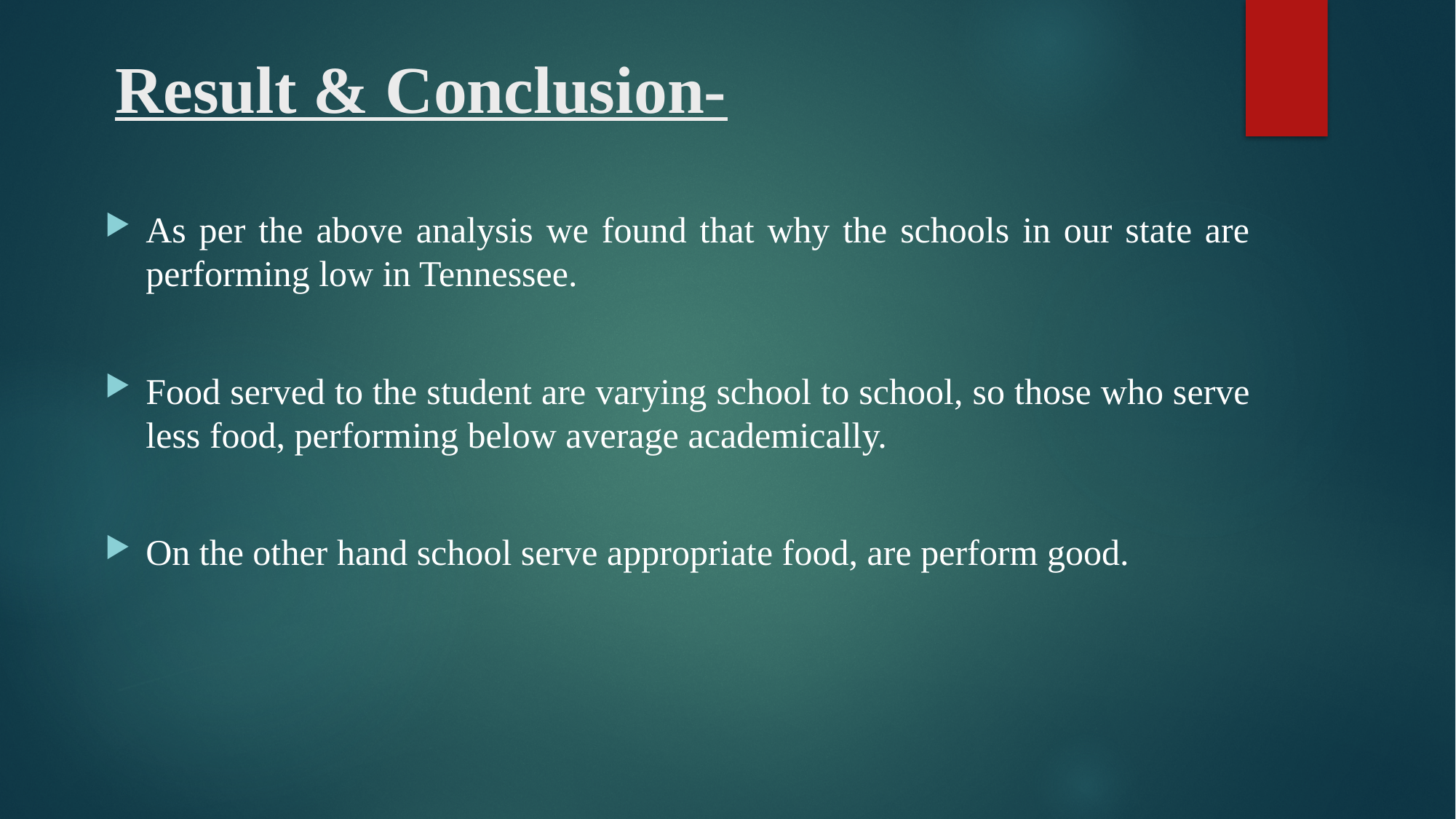

# Result & Conclusion-
As per the above analysis we found that why the schools in our state are performing low in Tennessee.

Food served to the student are varying school to school, so those who serve less food, performing below average academically.

On the other hand school serve appropriate food, are perform good.